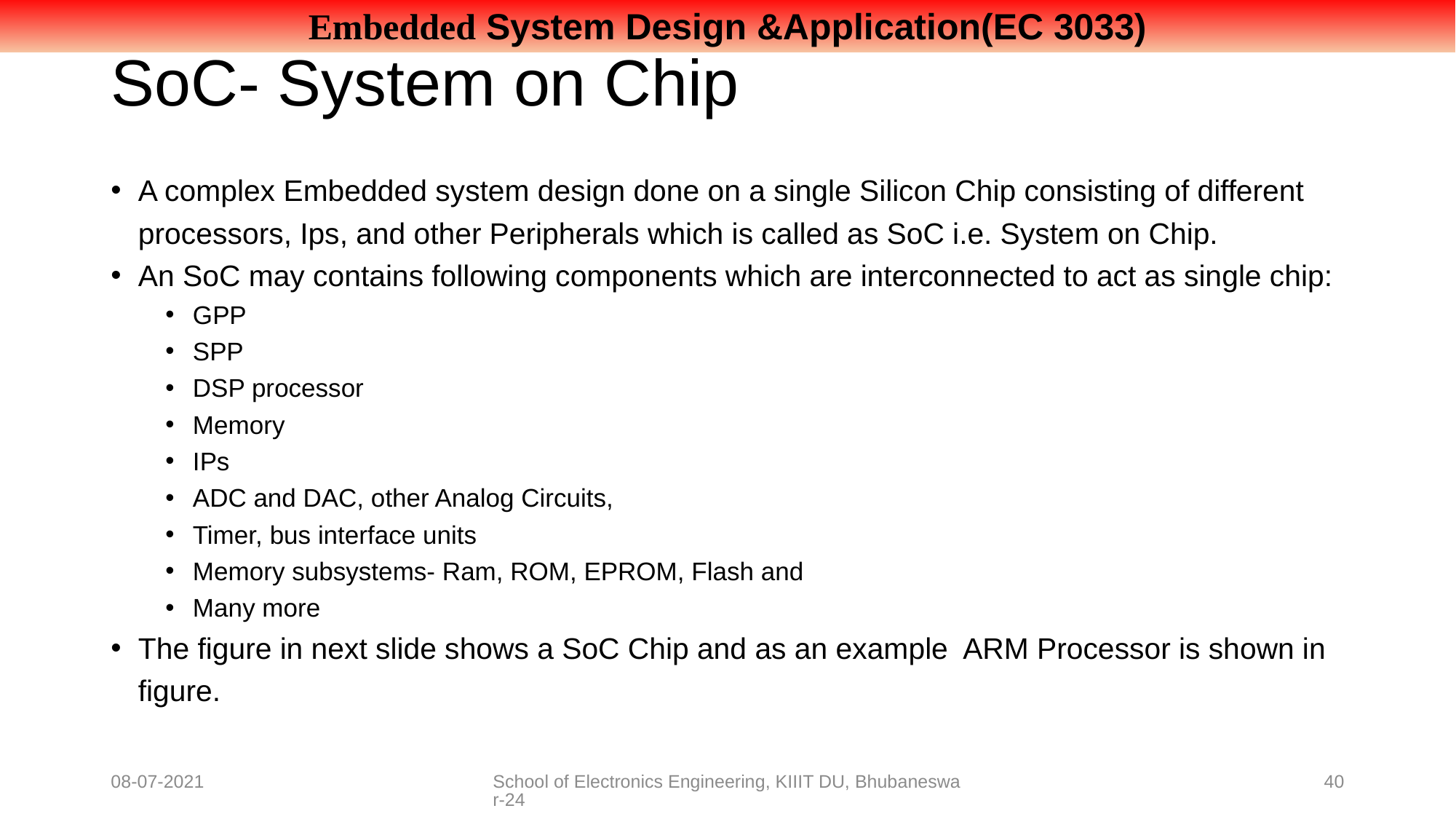

# SoC- System on Chip
A complex Embedded system design done on a single Silicon Chip consisting of different processors, Ips, and other Peripherals which is called as SoC i.e. System on Chip.
An SoC may contains following components which are interconnected to act as single chip:
GPP
SPP
DSP processor
Memory
IPs
ADC and DAC, other Analog Circuits,
Timer, bus interface units
Memory subsystems- Ram, ROM, EPROM, Flash and
Many more
The figure in next slide shows a SoC Chip and as an example  ARM Processor is shown in figure.
08-07-2021
School of Electronics Engineering, KIIIT DU, Bhubaneswar-24
40